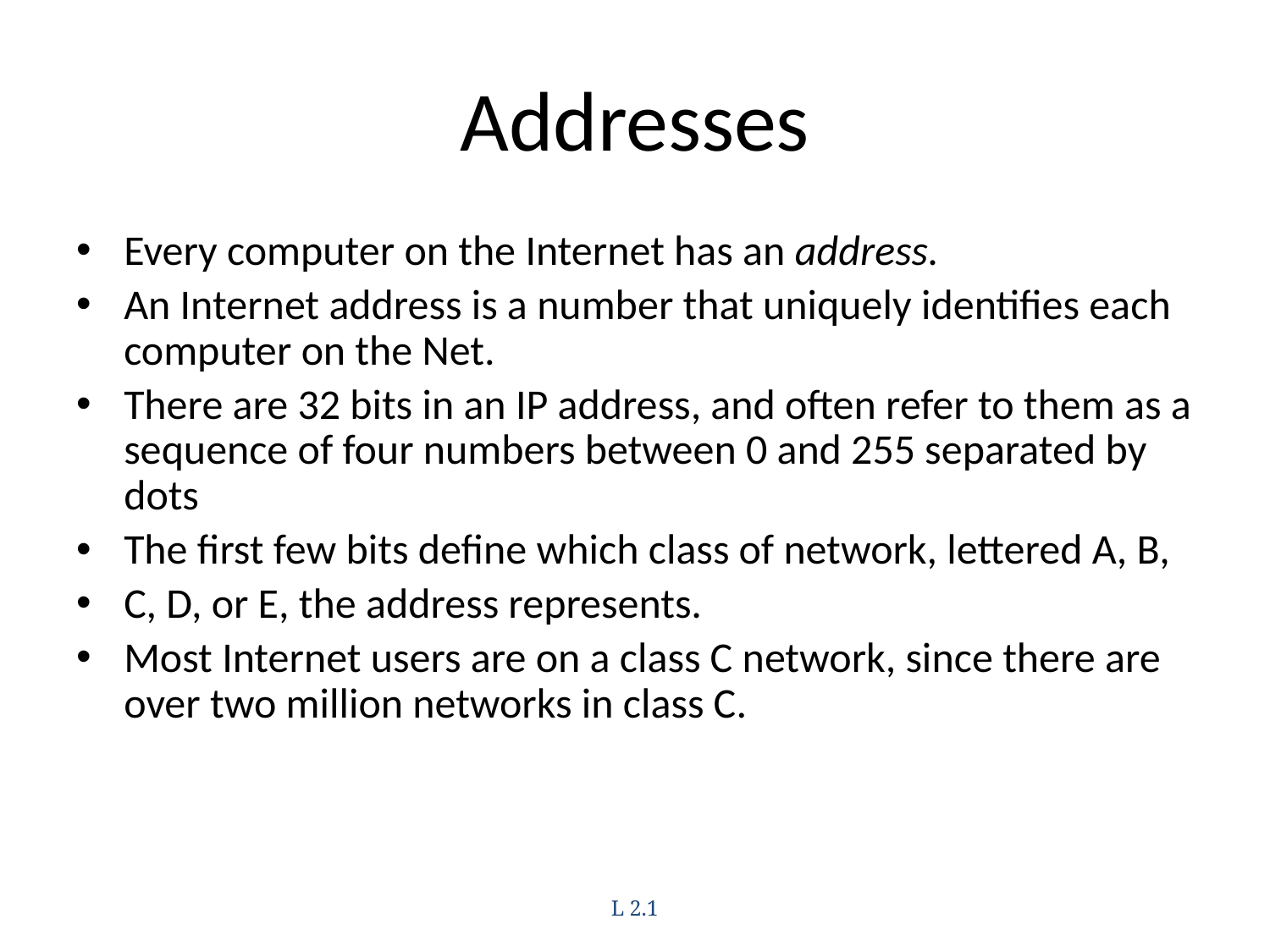

# Addresses
Every computer on the Internet has an address.
An Internet address is a number that uniquely identifies each computer on the Net.
There are 32 bits in an IP address, and often refer to them as a sequence of four numbers between 0 and 255 separated by dots
The first few bits define which class of network, lettered A, B,
C, D, or E, the address represents.
Most Internet users are on a class C network, since there are over two million networks in class C.
L 2.1